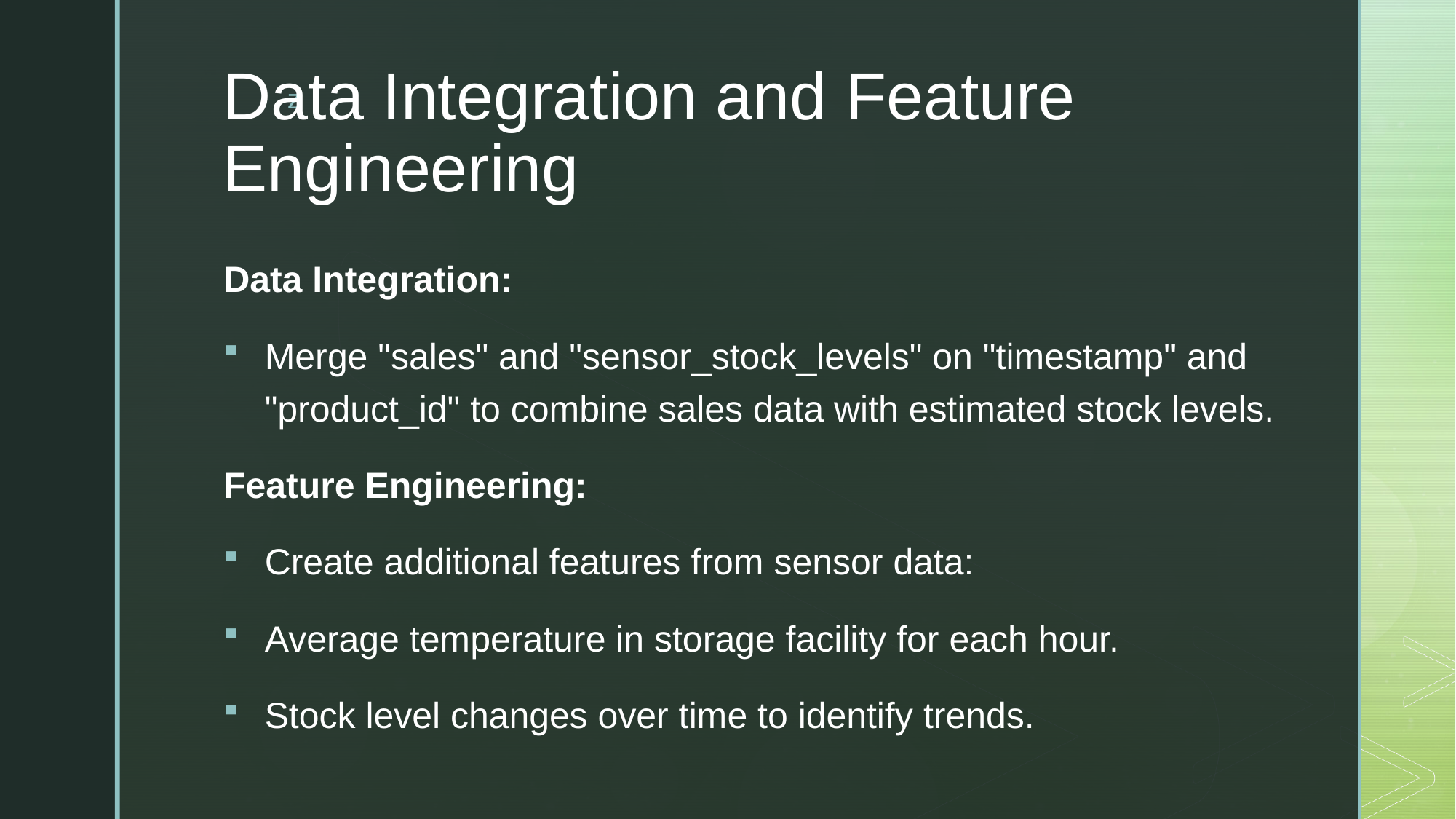

# Data Integration and Feature Engineering
Data Integration:
Merge "sales" and "sensor_stock_levels" on "timestamp" and "product_id" to combine sales data with estimated stock levels.
Feature Engineering:
Create additional features from sensor data:
Average temperature in storage facility for each hour.
Stock level changes over time to identify trends.